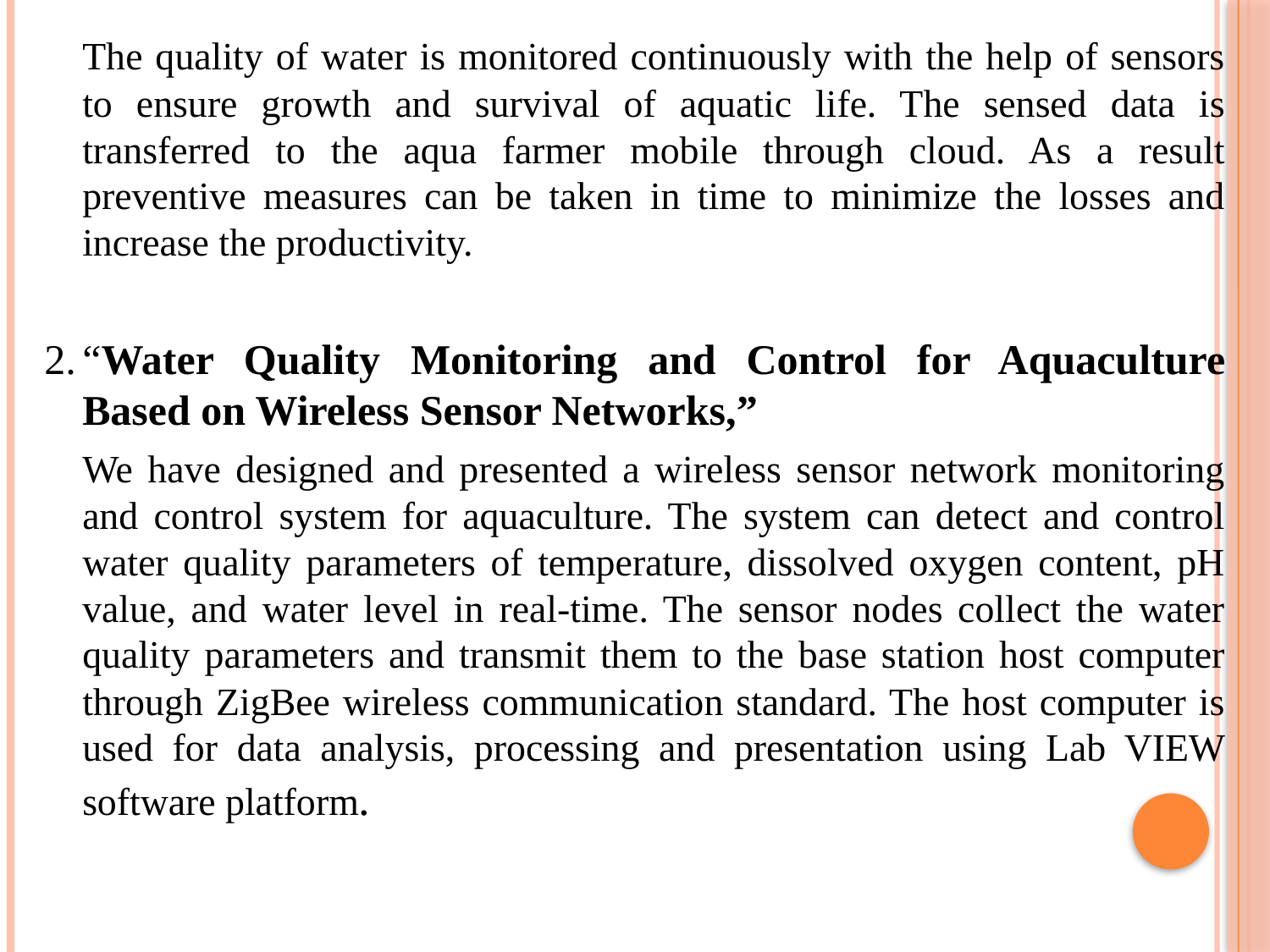

The quality of water is monitored continuously with the help of sensors to ensure growth and survival of aquatic life. The sensed data is transferred to the aqua farmer mobile through cloud. As a result preventive measures can be taken in time to minimize the losses and increase the productivity.

2.	“Water Quality Monitoring and Control for Aquaculture Based on Wireless Sensor Networks,”
	We have designed and presented a wireless sensor network monitoring and control system for aquaculture. The system can detect and control water quality parameters of temperature, dissolved oxygen content, pH value, and water level in real-time. The sensor nodes collect the water quality parameters and transmit them to the base station host computer through ZigBee wireless communication standard. The host computer is used for data analysis, processing and presentation using Lab VIEW software platform.